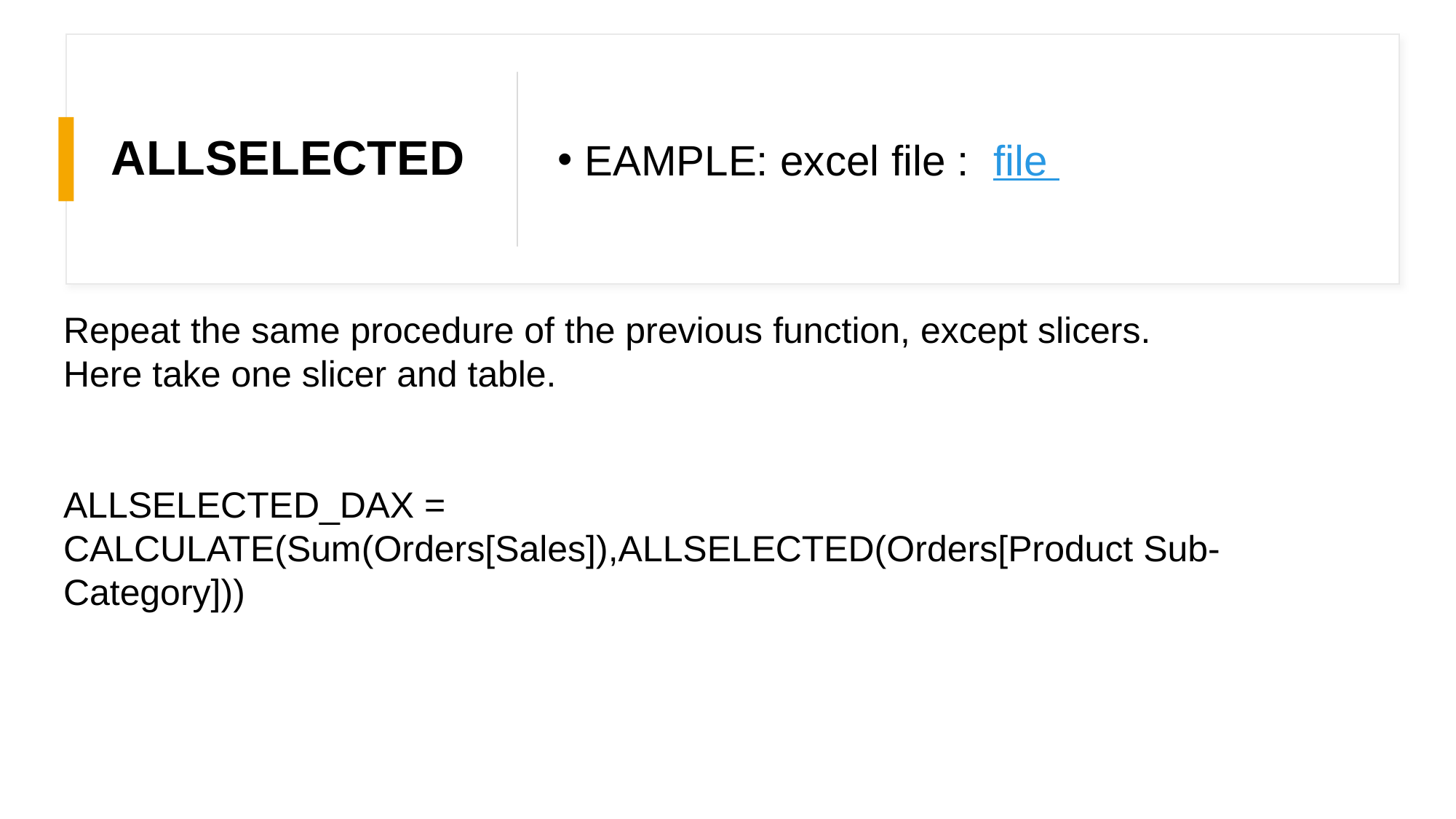

ALLSELECTED
EAMPLE: excel file :  file

Repeat the same procedure of the previous function, except slicers.
Here take one slicer and table.

ALLSELECTED_DAX =
CALCULATE(Sum(Orders[Sales]),ALLSELECTED(Orders[Product Sub-Category]))